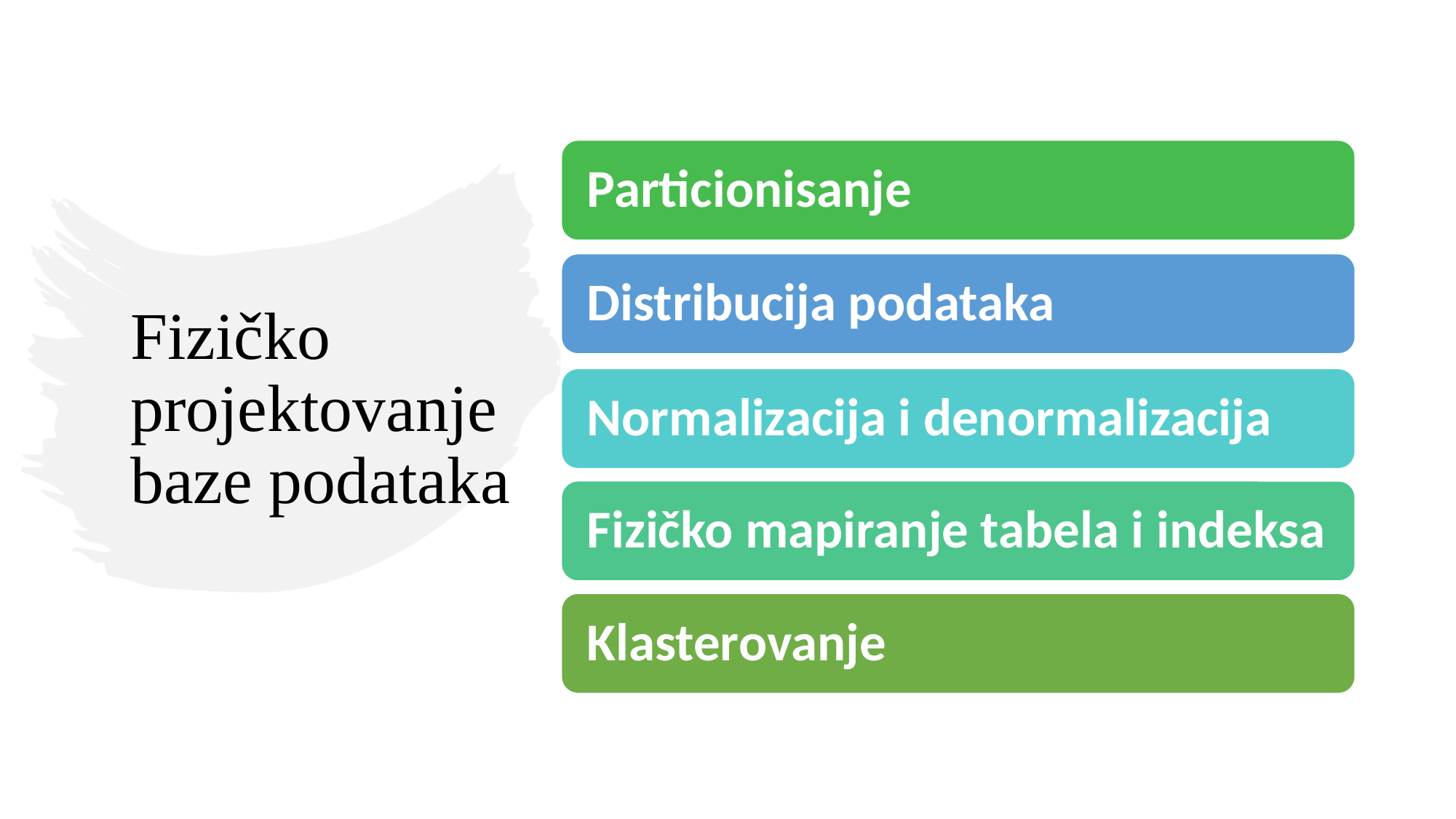

# Fizičko projektovanje baze podataka
Distribucija podataka
Normalizacija i denormalizacija
Fizičko mapiranje tabela i indeksa
Particionisanje
Klasterovanje